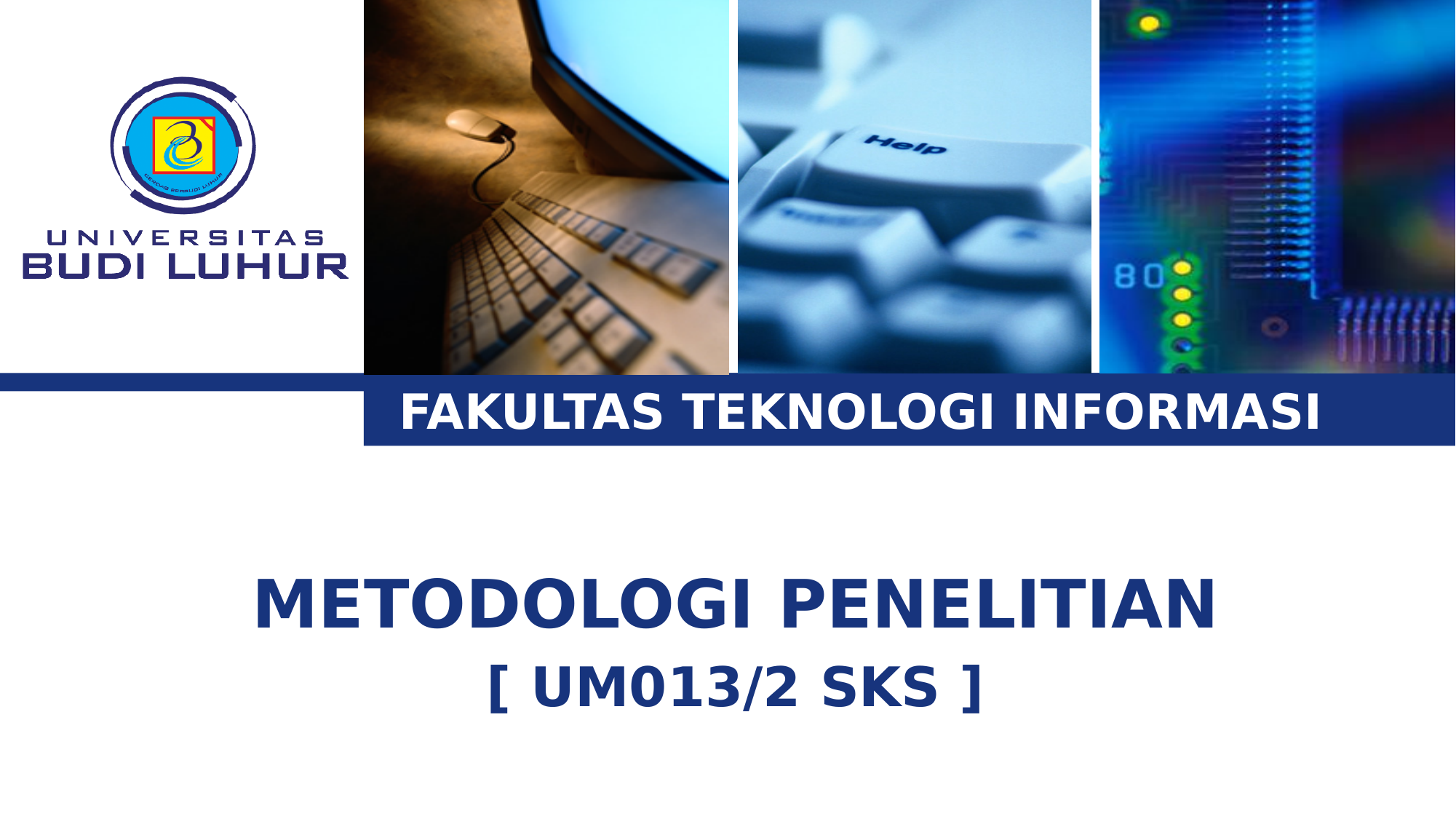

# FAKULTAS TEKNOLOGI INFORMASI
METODOLOGI PENELITIAN
[ UM013/2 SKS ]